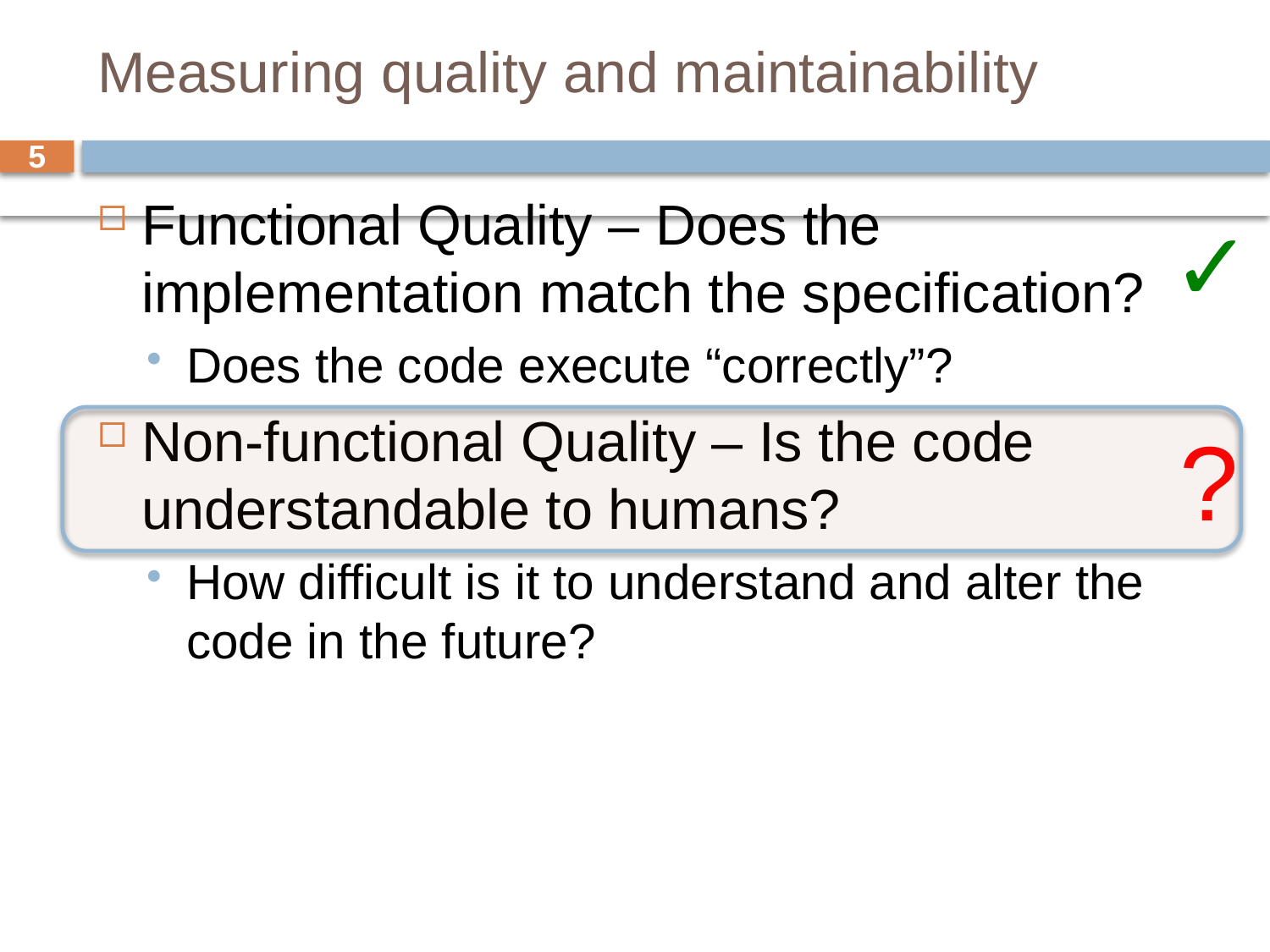

# Measuring quality and maintainability
5
Functional Quality – Does the implementation match the specification?
Does the code execute “correctly”?
Non-functional Quality – Is the code understandable to humans?
How difficult is it to understand and alter the code in the future?

✓

?